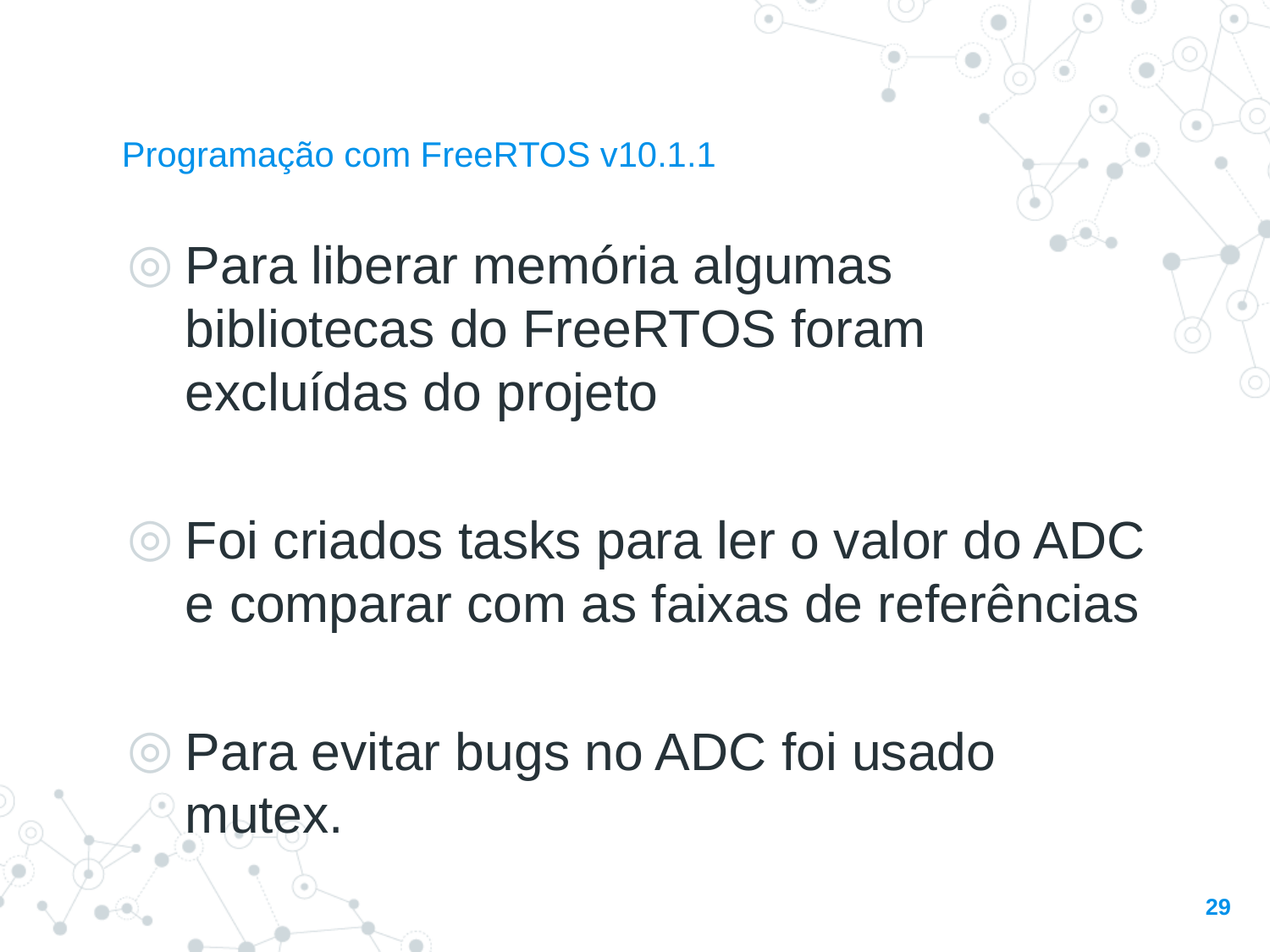

# Programação com FreeRTOS v10.1.1
Para liberar memória algumas bibliotecas do FreeRTOS foram excluídas do projeto

Foi criados tasks para ler o valor do ADC e comparar com as faixas de referências

Para evitar bugs no ADC foi usado mutex.

29